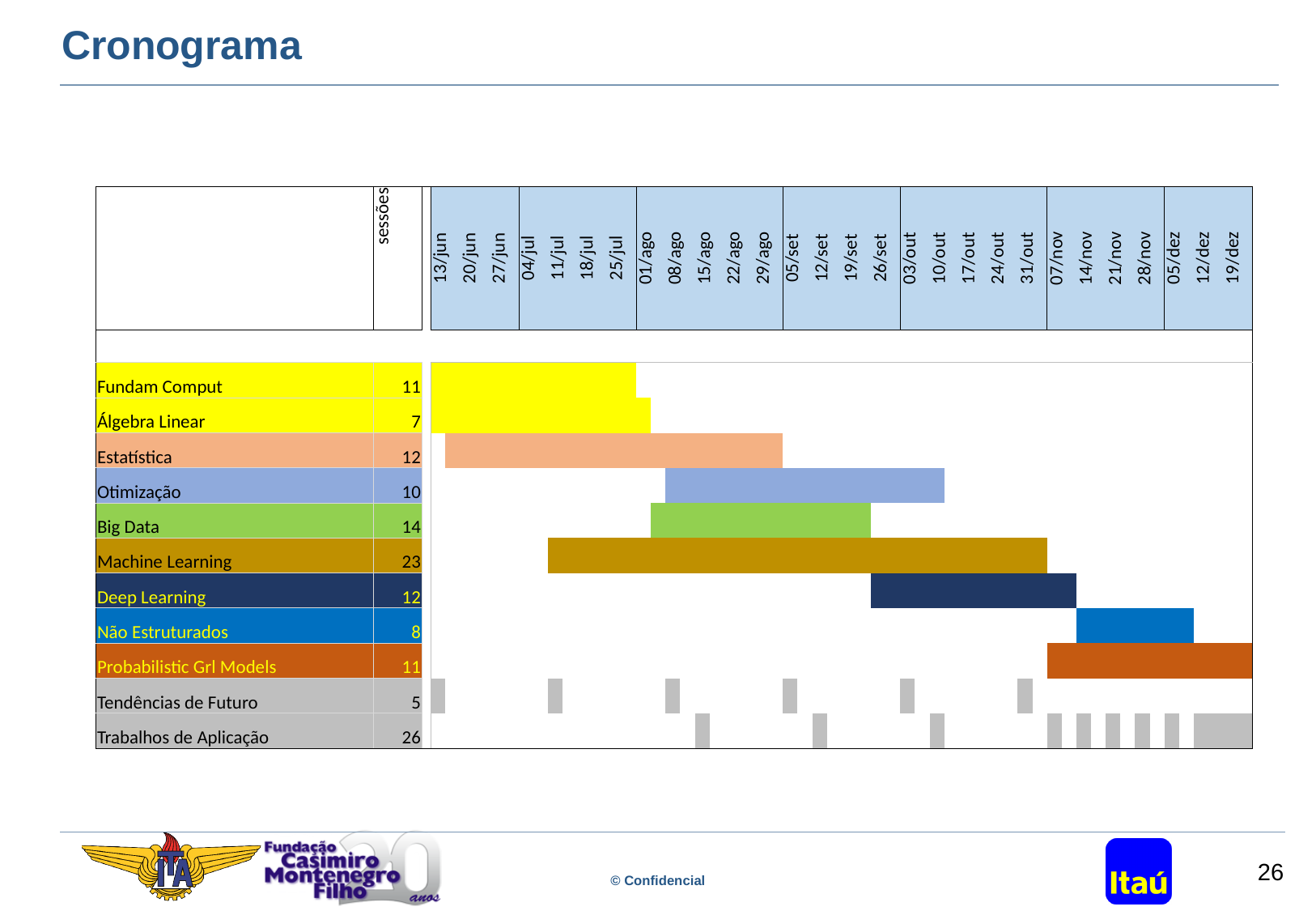

# Cronograma
|  | sessões |  | 13/jun |  | 20/jun |  | 27/jun |  | 04/jul |  | 11/jul |  | 18/jul |  | 25/jul |  | 01/ago |  | 08/ago |  | 15/ago |  | 22/ago |  | 29/ago |  | 05/set |  | 12/set |  | 19/set |  | 26/set |  | 03/out |  | 10/out |  | 17/out |  | 24/out |  | 31/out |  | 07/nov |  | 14/nov |  | 21/nov |  | 28/nov |  | 05/dez |  | 12/dez |  | 19/dez |  |
| --- | --- | --- | --- | --- | --- | --- | --- | --- | --- | --- | --- | --- | --- | --- | --- | --- | --- | --- | --- | --- | --- | --- | --- | --- | --- | --- | --- | --- | --- | --- | --- | --- | --- | --- | --- | --- | --- | --- | --- | --- | --- | --- | --- | --- | --- | --- | --- | --- | --- | --- | --- | --- | --- | --- | --- | --- | --- | --- |
|  |  |  |  |  |  |  |  |  |  |  |  |  |  |  |  |  |  |  |  |  |  |  |  |  |  |  |  |  |  |  |  |  |  |  |  |  |  |  |  |  |  |  |  |  |  |  |  |  |  |  |  |  |  |  |  |  |  |  |
| Fundam Comput | 11 |  |  |  |  |  |  |  |  |  |  |  |  |  |  |  |  |  |  |  |  |  |  |  |  |  |  |  |  |  |  |  |  |  |  |  |  |  |  |  |  |  |  |  |  |  |  |  |  |  |  |  |  |  |  |  |  |  |
| Álgebra Linear | 7 |  |  |  |  |  |  |  |  |  |  |  |  |  |  |  |  |  |  |  |  |  |  |  |  |  |  |  |  |  |  |  |  |  |  |  |  |  |  |  |  |  |  |  |  |  |  |  |  |  |  |  |  |  |  |  |  |  |
| Estatística | 12 |  |  |  |  |  |  |  |  |  |  |  |  |  |  |  |  |  |  |  |  |  |  |  |  |  |  |  |  |  |  |  |  |  |  |  |  |  |  |  |  |  |  |  |  |  |  |  |  |  |  |  |  |  |  |  |  |  |
| Otimização | 10 |  |  |  |  |  |  |  |  |  |  |  |  |  |  |  |  |  |  |  |  |  |  |  |  |  |  |  |  |  |  |  |  |  |  |  |  |  |  |  |  |  |  |  |  |  |  |  |  |  |  |  |  |  |  |  |  |  |
| Big Data | 14 |  |  |  |  |  |  |  |  |  |  |  |  |  |  |  |  |  |  |  |  |  |  |  |  |  |  |  |  |  |  |  |  |  |  |  |  |  |  |  |  |  |  |  |  |  |  |  |  |  |  |  |  |  |  |  |  |  |
| Machine Learning | 23 |  |  |  |  |  |  |  |  |  |  |  |  |  |  |  |  |  |  |  |  |  |  |  |  |  |  |  |  |  |  |  |  |  |  |  |  |  |  |  |  |  |  |  |  |  |  |  |  |  |  |  |  |  |  |  |  |  |
| Deep Learning | 12 |  |  |  |  |  |  |  |  |  |  |  |  |  |  |  |  |  |  |  |  |  |  |  |  |  |  |  |  |  |  |  |  |  |  |  |  |  |  |  |  |  |  |  |  |  |  |  |  |  |  |  |  |  |  |  |  |  |
| Não Estruturados | 8 |  |  |  |  |  |  |  |  |  |  |  |  |  |  |  |  |  |  |  |  |  |  |  |  |  |  |  |  |  |  |  |  |  |  |  |  |  |  |  |  |  |  |  |  |  |  |  |  |  |  |  |  |  |  |  |  |  |
| Probabilistic Grl Models | 11 |  |  |  |  |  |  |  |  |  |  |  |  |  |  |  |  |  |  |  |  |  |  |  |  |  |  |  |  |  |  |  |  |  |  |  |  |  |  |  |  |  |  |  |  |  |  |  |  |  |  |  |  |  |  |  |  |  |
| Tendências de Futuro | 5 |  |  |  |  |  |  |  |  |  |  |  |  |  |  |  |  |  |  |  |  |  |  |  |  |  |  |  |  |  |  |  |  |  |  |  |  |  |  |  |  |  |  |  |  |  |  |  |  |  |  |  |  |  |  |  |  |  |
| Trabalhos de Aplicação | 26 |  |  |  |  |  |  |  |  |  |  |  |  |  |  |  |  |  |  |  |  |  |  |  |  |  |  |  |  |  |  |  |  |  |  |  |  |  |  |  |  |  |  |  |  |  |  |  |  |  |  |  |  |  |  |  |  |  |
26